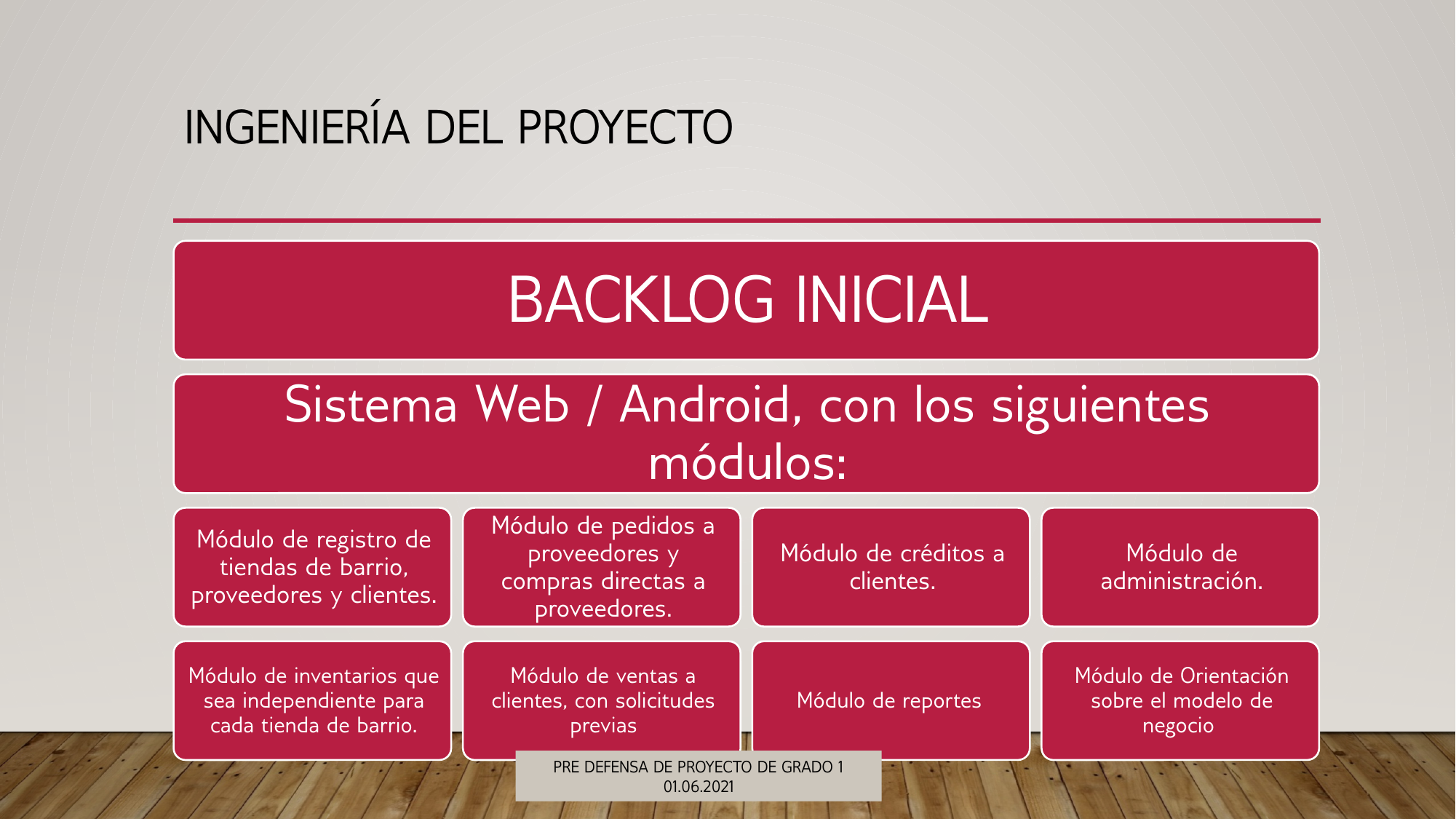

# Ingeniería del proyecto
BACKLOG INICIAL
Sistema Web / Android, con los siguientes módulos:
Módulo de registro de tiendas de barrio, proveedores y clientes.
Módulo de inventarios que sea independiente para cada tienda de barrio.
Módulo de pedidos a proveedores y compras directas a proveedores.
Módulo de ventas a clientes, con solicitudes previas
Módulo de créditos a clientes.
Módulo de reportes
Módulo de administración.
Módulo de Orientación sobre el modelo de negocio
PRE DEFENSA DE PROYECTO DE GRADO 1
01.06.2021